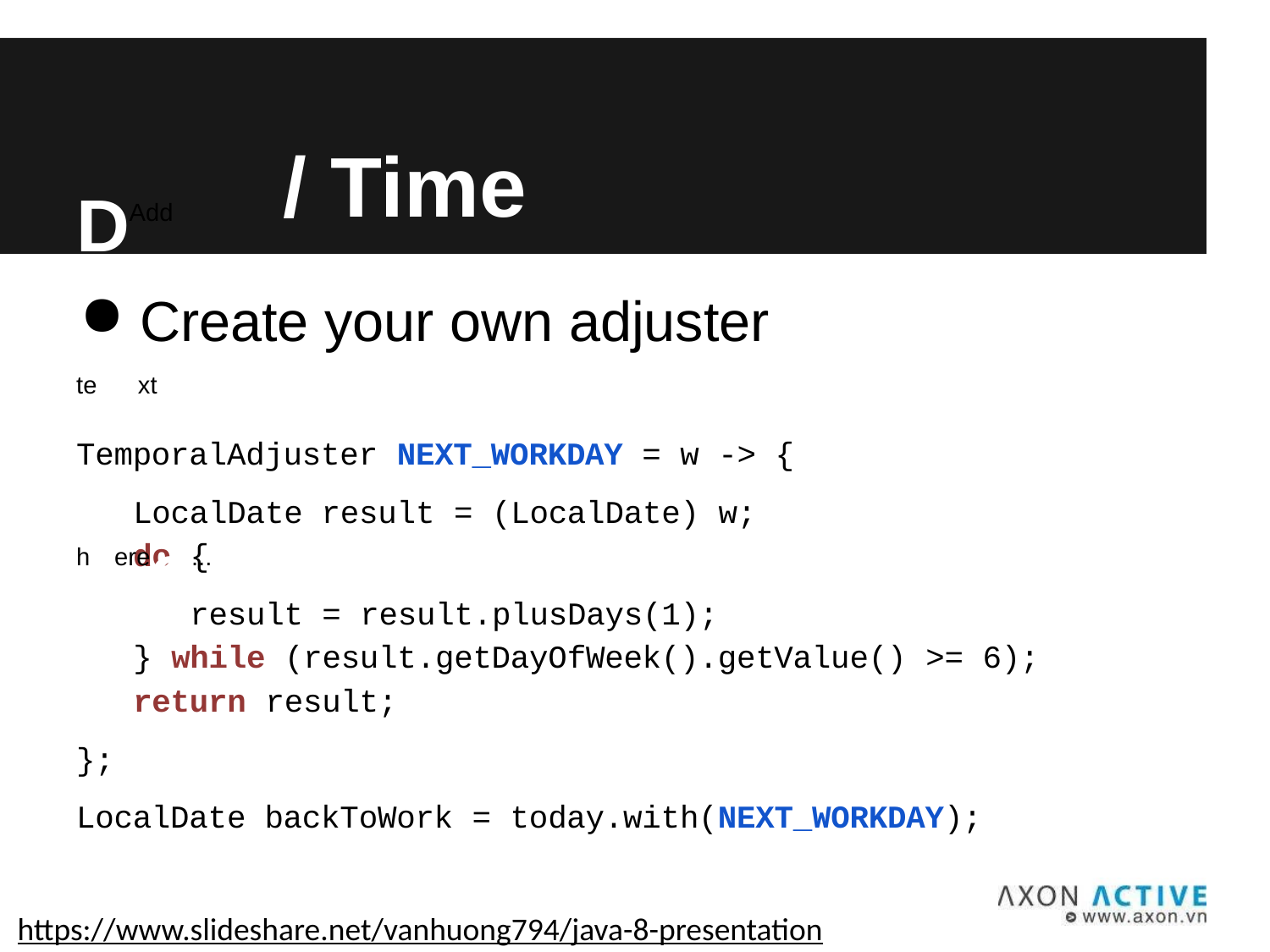

# DAdd teaxt hteree...
/ Time
Create your own adjuster
TemporalAdjuster NEXT_WORKDAY = w -> {
LocalDate result = (LocalDate) w;
do {
result = result.plusDays(1);
} while (result.getDayOfWeek().getValue() >= 6);
return result;
};
LocalDate backToWork = today.with(NEXT_WORKDAY);

https://www.slideshare.net/vanhuong794/java-8-presentation